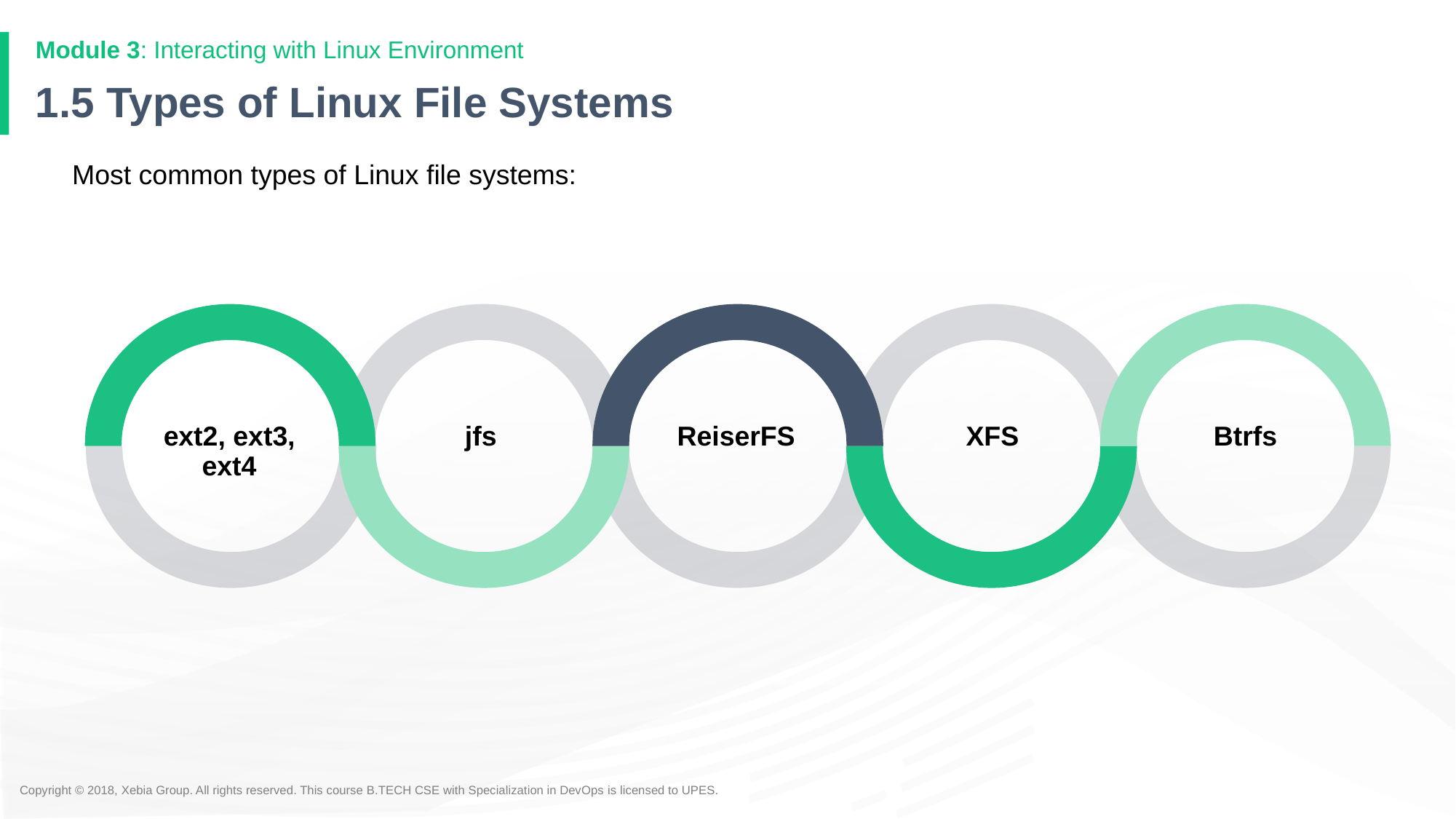

Module 3: Interacting with Linux Environment
# 1.5 Types of Linux File Systems
Most common types of Linux file systems:

ext2, ext3, ext4
jfs
ReiserFS
XFS
Btrfs